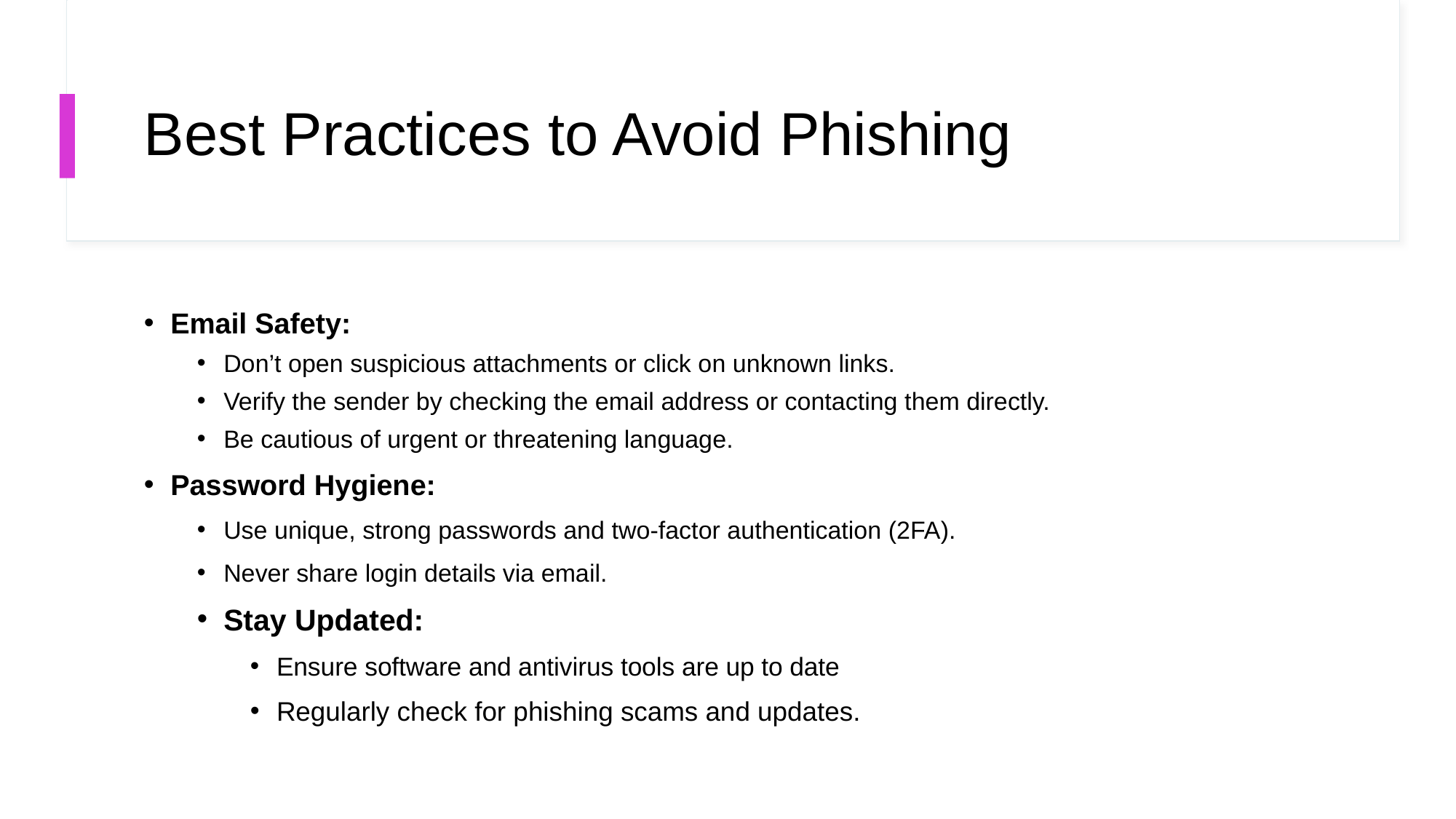

# Best Practices to Avoid Phishing
Email Safety:
Don’t open suspicious attachments or click on unknown links.
Verify the sender by checking the email address or contacting them directly.
Be cautious of urgent or threatening language.
Password Hygiene:
Use unique, strong passwords and two-factor authentication (2FA).
Never share login details via email.
Stay Updated:
Ensure software and antivirus tools are up to date
Regularly check for phishing scams and updates.